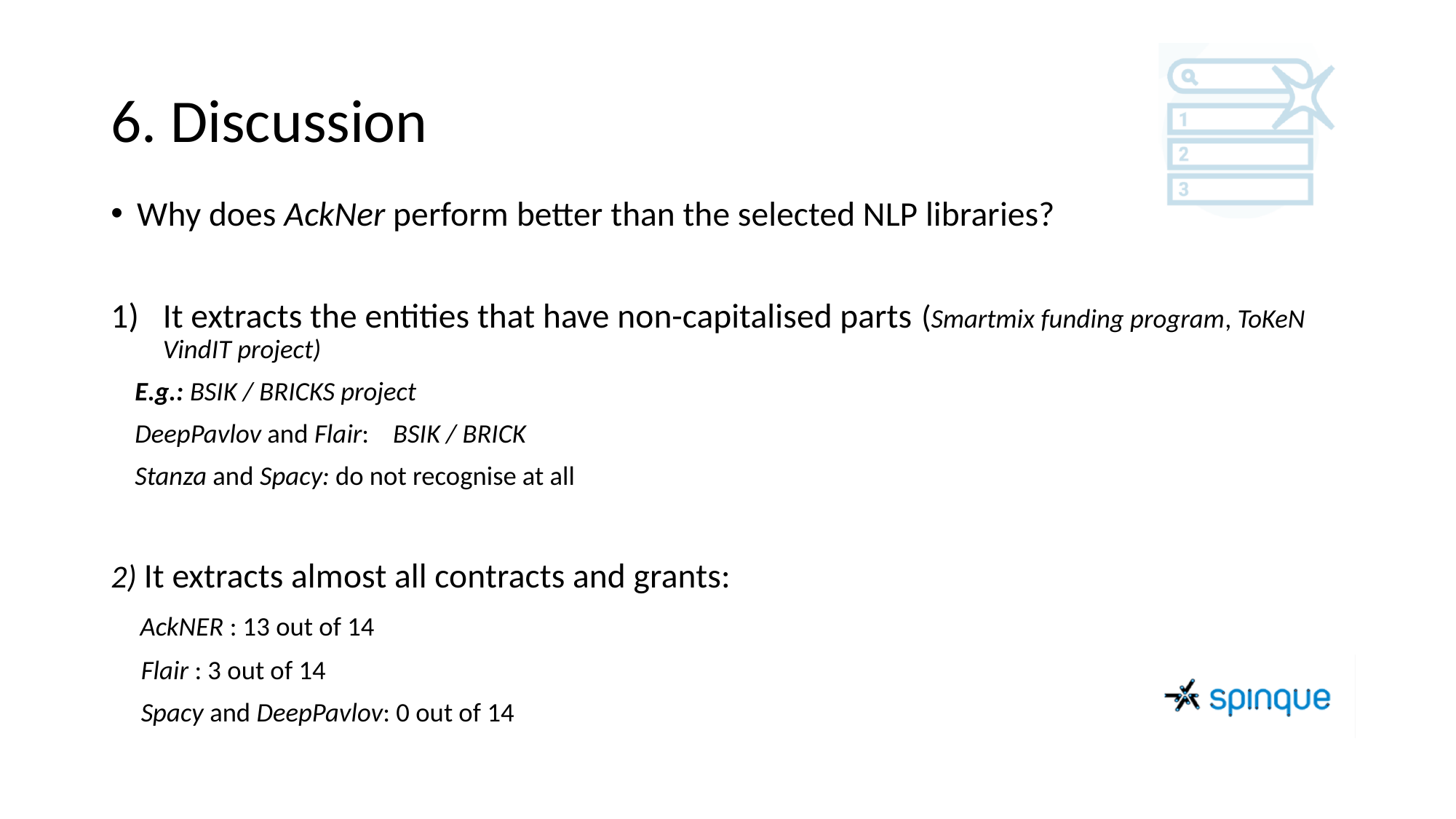

# 6. Discussion
Why does AckNer perform better than the selected NLP libraries?

It extracts the entities that have non-capitalised parts (Smartmix funding program, ToKeN VindIT project)
    E.g.: BSIK / BRICKS project
    DeepPavlov and Flair:    BSIK / BRICK
    Stanza and Spacy: do not recognise at all

2) It extracts almost all contracts and grants:
    AckNER : 13 out of 14
     Flair : 3 out of 14
     Spacy and DeepPavlov: 0 out of 14